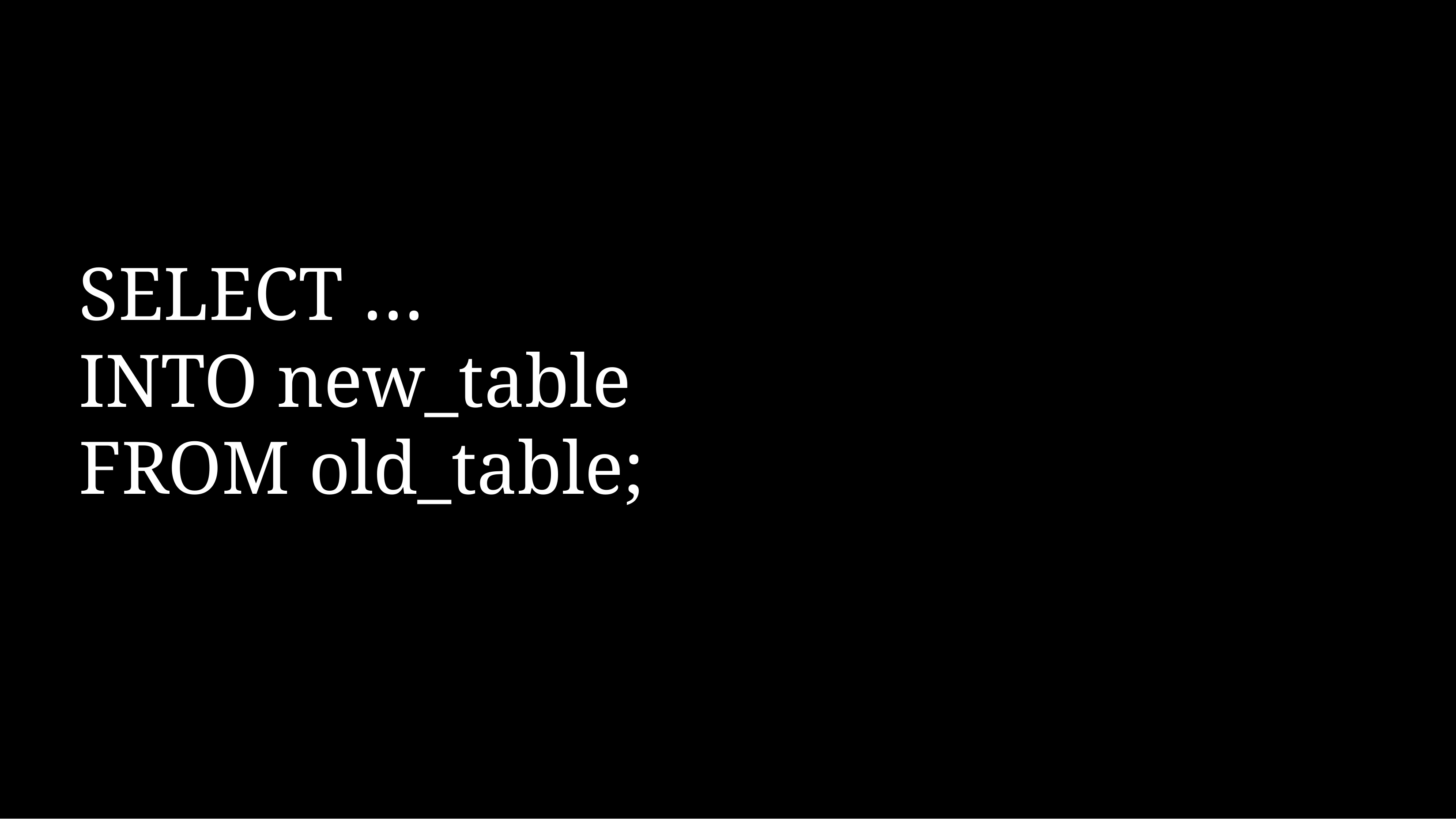

# SELECT … INTO new_table FROM old_table;